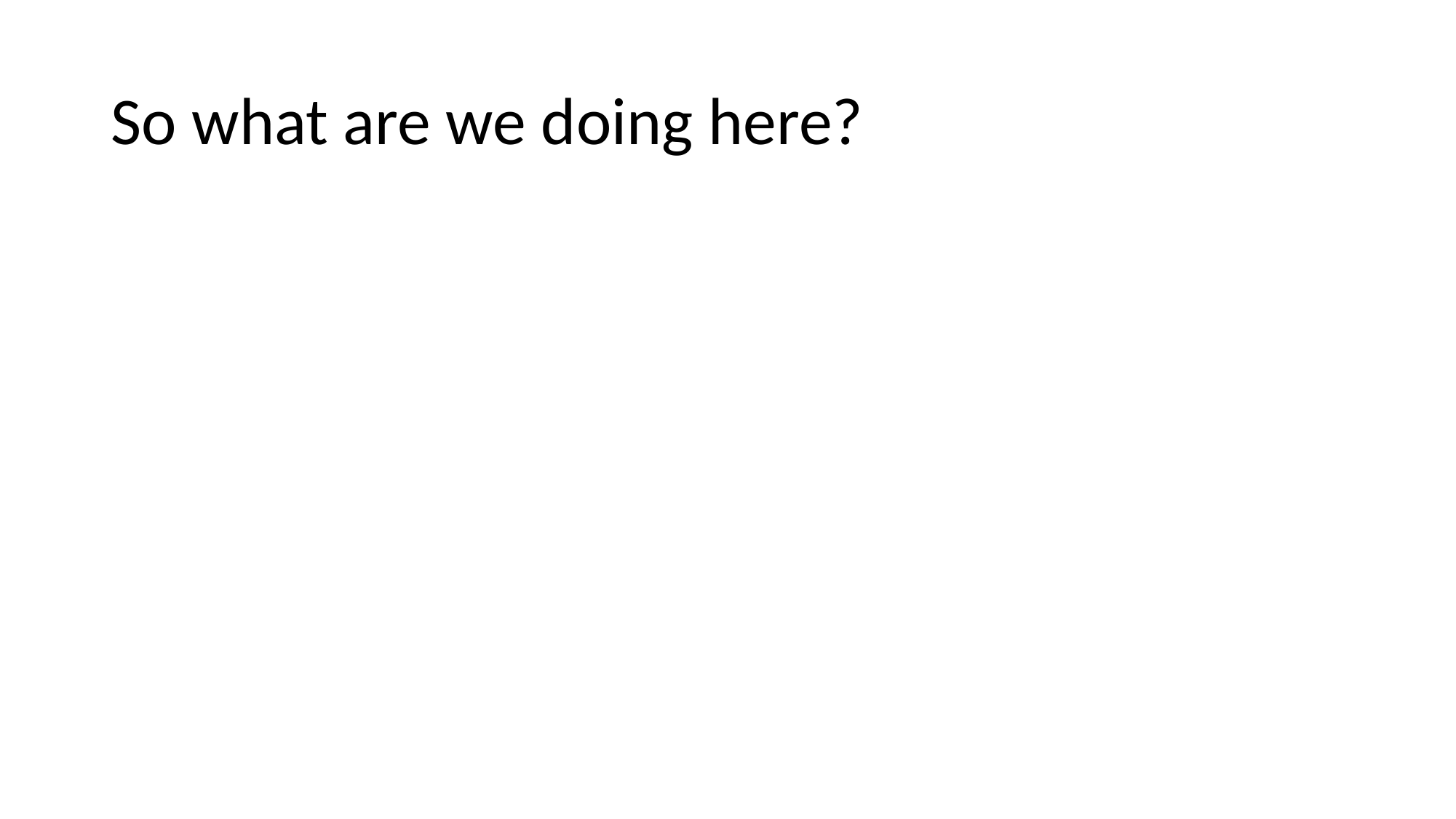

# So what are we doing here?